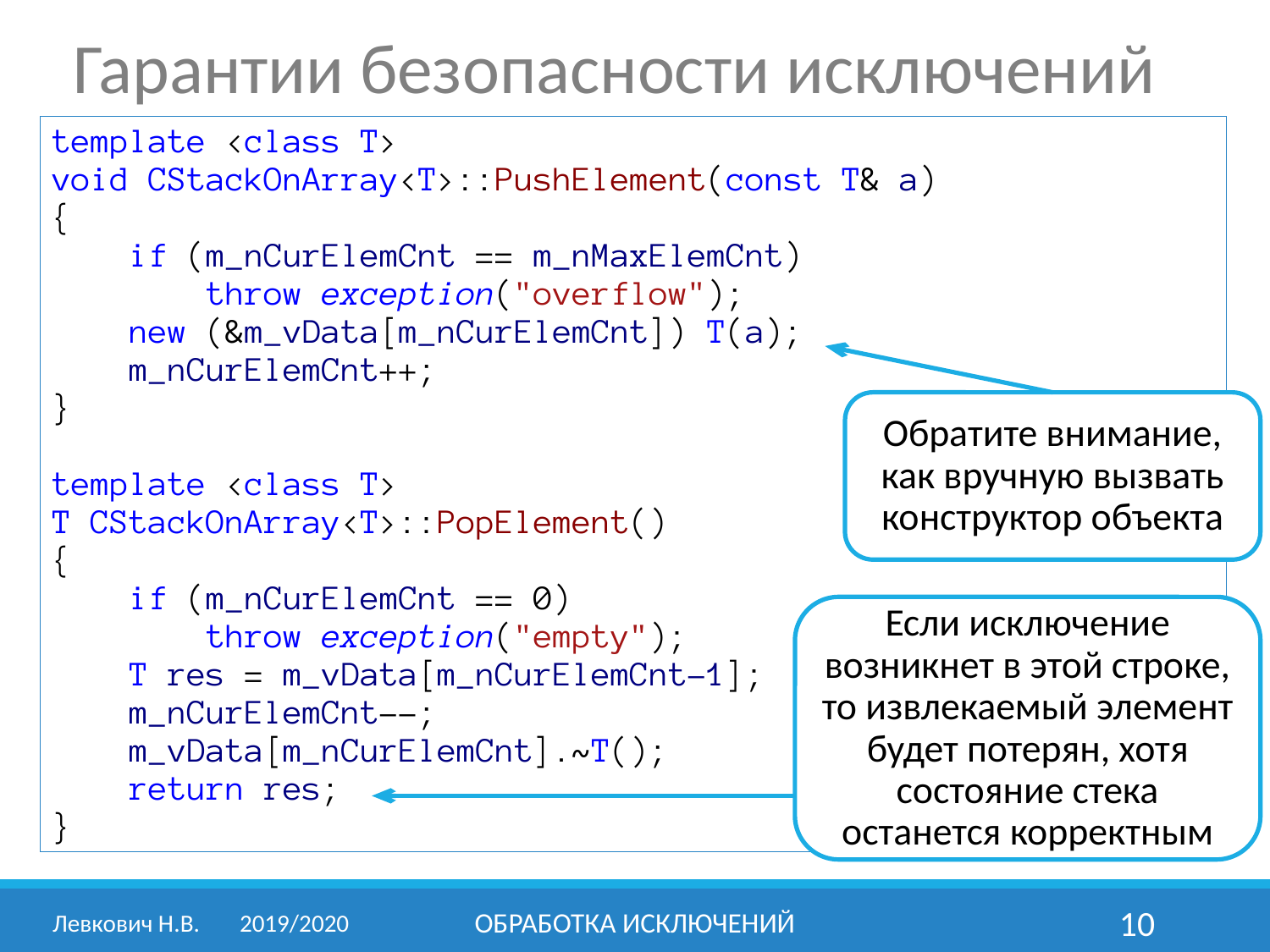

Гарантии безопасности исключений
template <class T>
void CStackOnArray<T>::PushElement(const T& a)
{
    if (m_nCurElemCnt == m_nMaxElemCnt)
        throw exception("overflow");
    new (&m_vData[m_nCurElemCnt]) T(a);
    m_nCurElemCnt++;
}

template <class T>
T CStackOnArray<T>::PopElement()
{
    if (m_nCurElemCnt == 0)
        throw exception("empty");
    T res = m_vData[m_nCurElemCnt-1];
    m_nCurElemCnt--;
    m_vData[m_nCurElemCnt].~T();
    return res;
}
Обратите внимание, как вручную вызвать конструктор объекта
Если исключение возникнет в этой строке, то извлекаемый элемент будет потерян, хотя состояние стека останется корректным
Левкович Н.В.	2019/2020
Обработка исключений
10